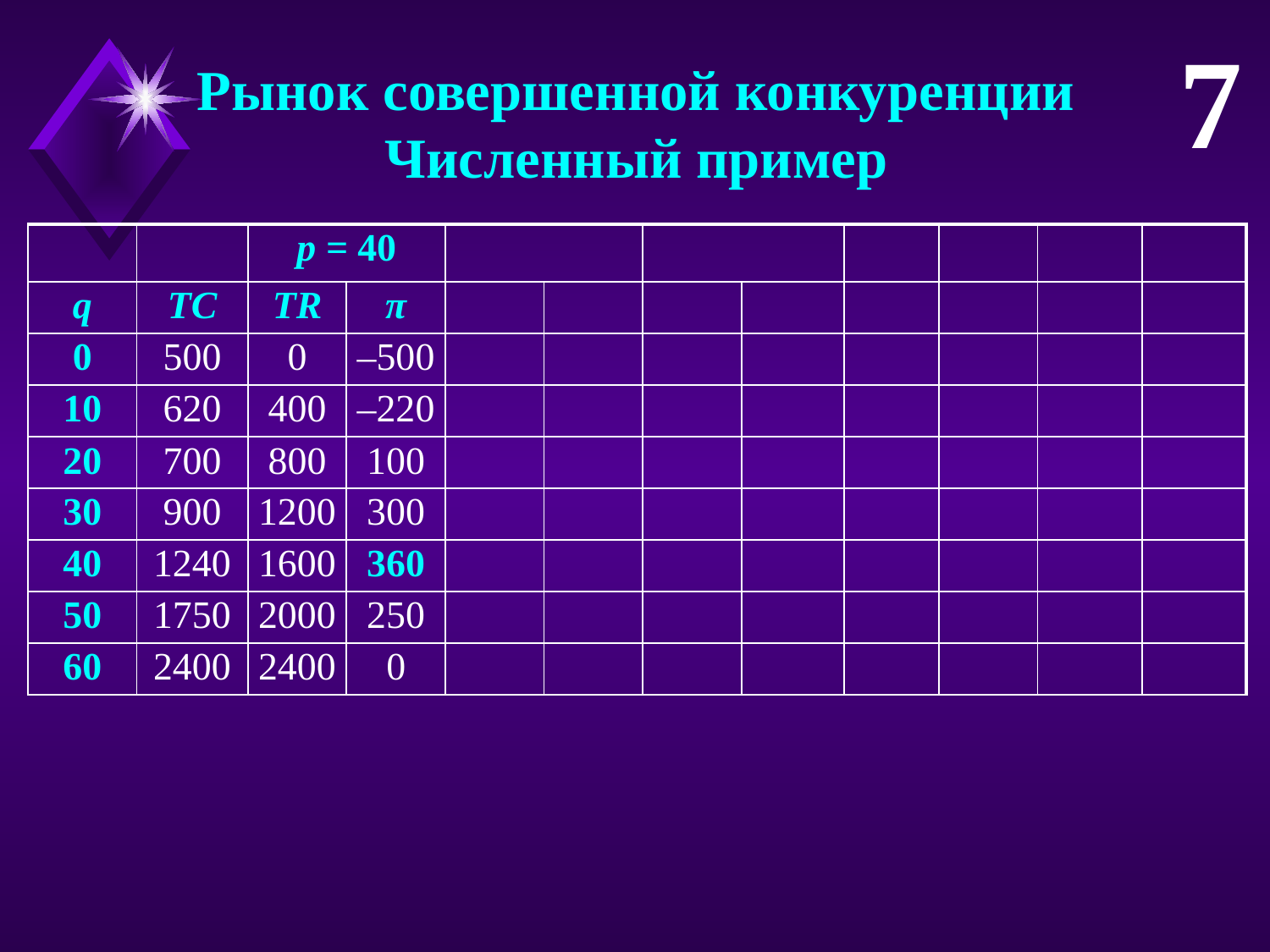

7
Рынок совершенной конкуренции
Численный пример
|  |  | p = 40 |  |  |  |  |  |  |  |  |  |
| --- | --- | --- | --- | --- | --- | --- | --- | --- | --- | --- | --- |
| q | TC | TR | π |  |  |  |  |  |  |  |  |
| 0 | 500 | 0 | –500 |  |  |  |  |  |  |  |  |
| 10 | 620 | 400 | –220 |  |  |  |  |  |  |  |  |
| 20 | 700 | 800 | 100 |  |  |  |  |  |  |  |  |
| 30 | 900 | 1200 | 300 |  |  |  |  |  |  |  |  |
| 40 | 1240 | 1600 | 360 |  |  |  |  |  |  |  |  |
| 50 | 1750 | 2000 | 250 |  |  |  |  |  |  |  |  |
| 60 | 2400 | 2400 | 0 |  |  |  |  |  |  |  |  |